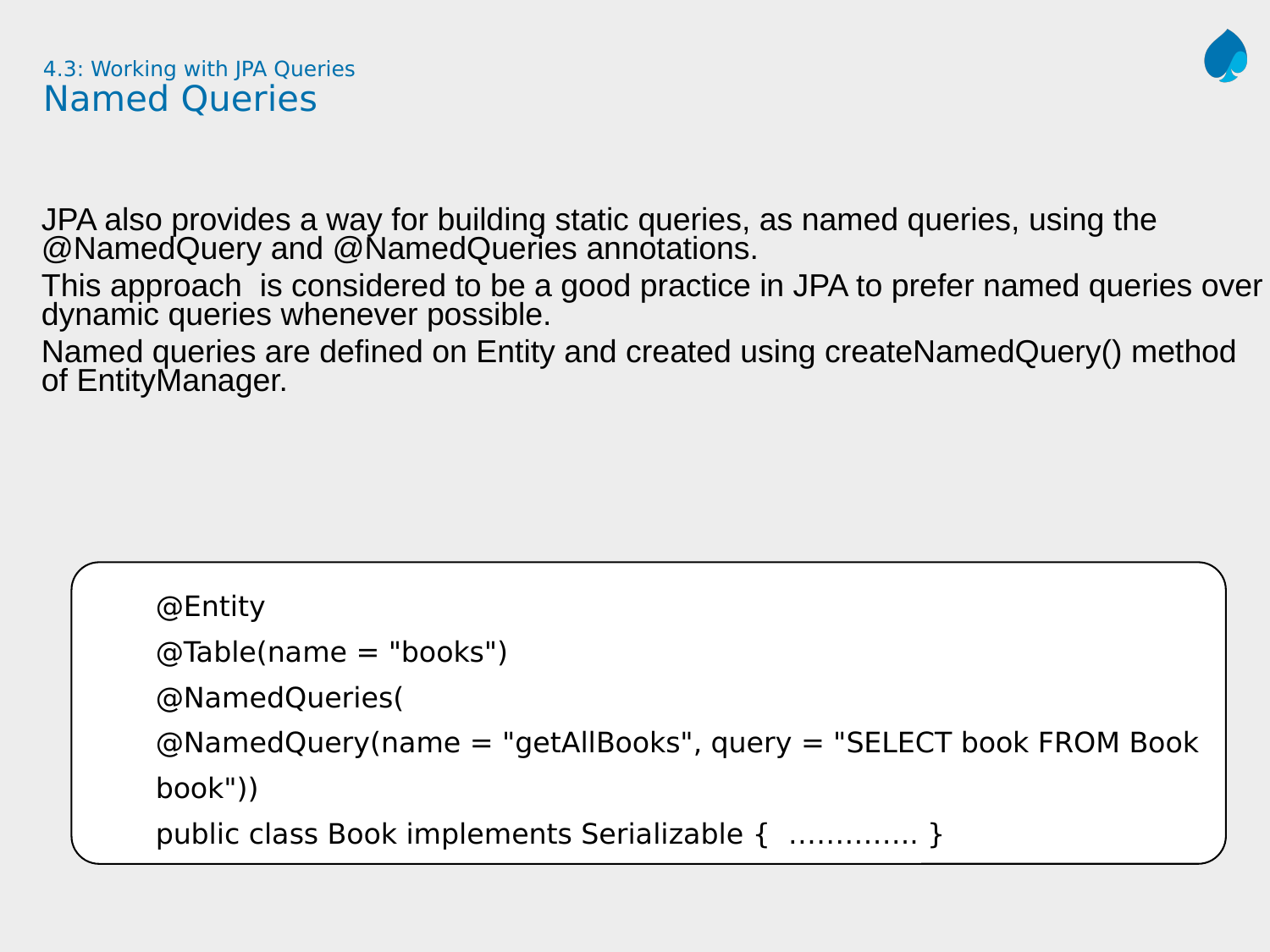

# 4.3: Working with JPA Queries Named Queries
JPA also provides a way for building static queries, as named queries, using the @NamedQuery and @NamedQueries annotations.
This approach  is considered to be a good practice in JPA to prefer named queries over dynamic queries whenever possible.
Named queries are defined on Entity and created using createNamedQuery() method of EntityManager.
@Entity
@Table(name = "books")
@NamedQueries(
@NamedQuery(name = "getAllBooks", query = "SELECT book FROM Book book"))
public class Book implements Serializable {  ………….. }